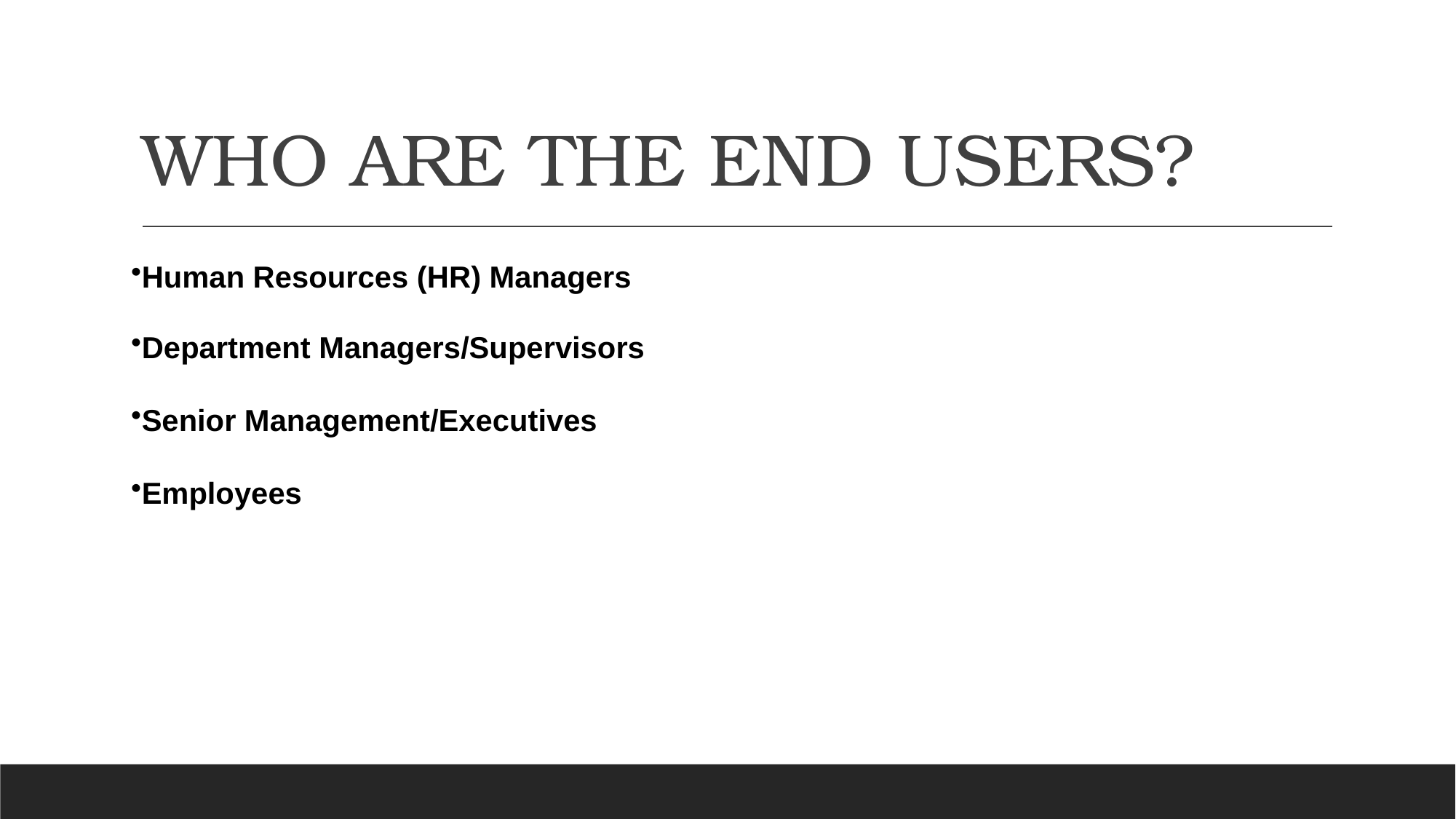

# WHO ARE THE END USERS?
Human Resources (HR) Managers

Department Managers/Supervisors

Senior Management/Executives

Employees